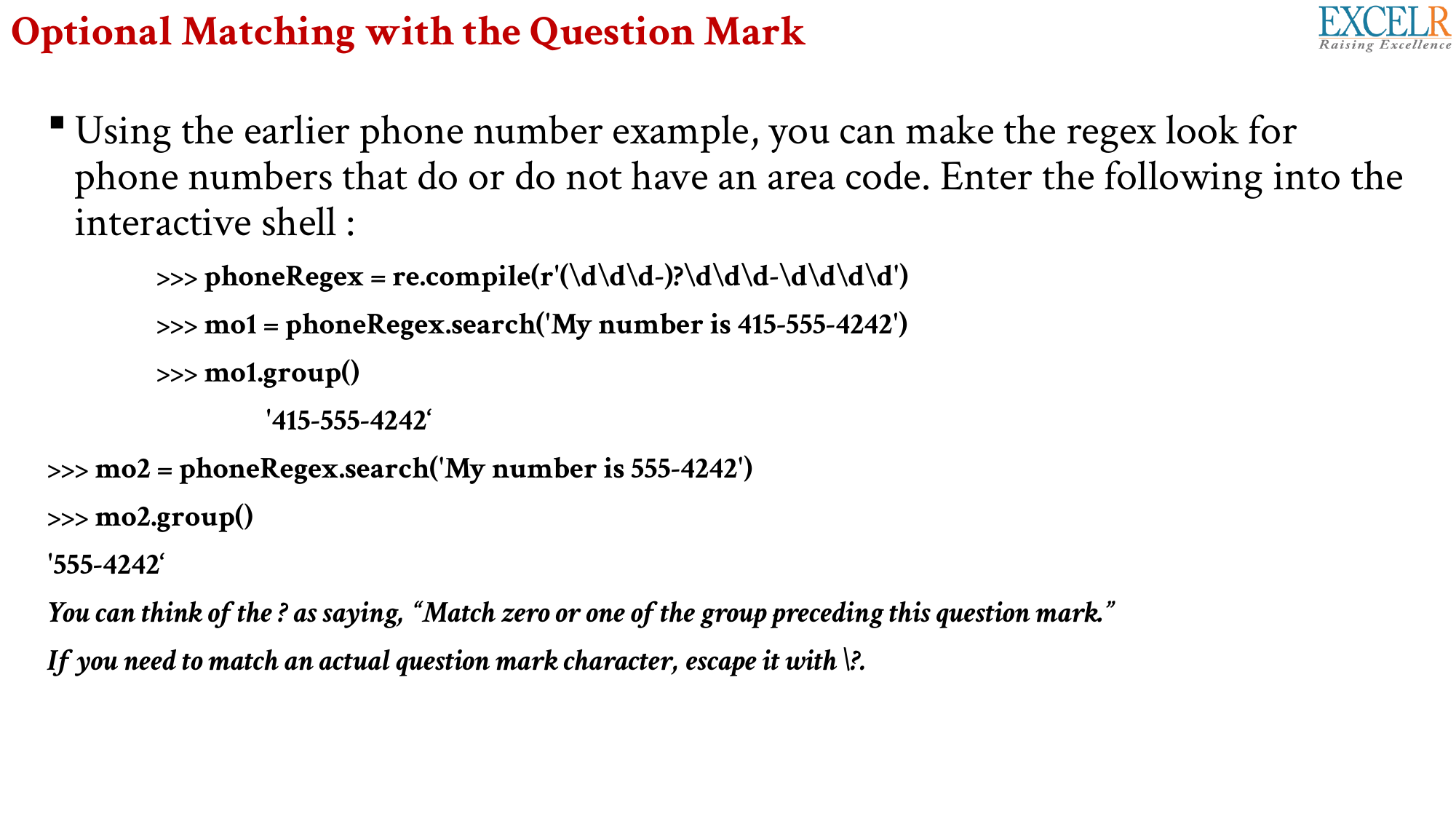

# Optional Matching with the Question Mark
Using the earlier phone number example, you can make the regex look for phone numbers that do or do not have an area code. Enter the following into the interactive shell :
	>>> phoneRegex = re.compile(r'(\d\d\d-)?\d\d\d-\d\d\d\d')
	>>> mo1 = phoneRegex.search('My number is 415-555-4242')
	>>> mo1.group()
		'415-555-4242‘
>>> mo2 = phoneRegex.search('My number is 555-4242')
>>> mo2.group()
'555-4242‘
You can think of the ? as saying, “Match zero or one of the group preceding this question mark.”
If you need to match an actual question mark character, escape it with \?.